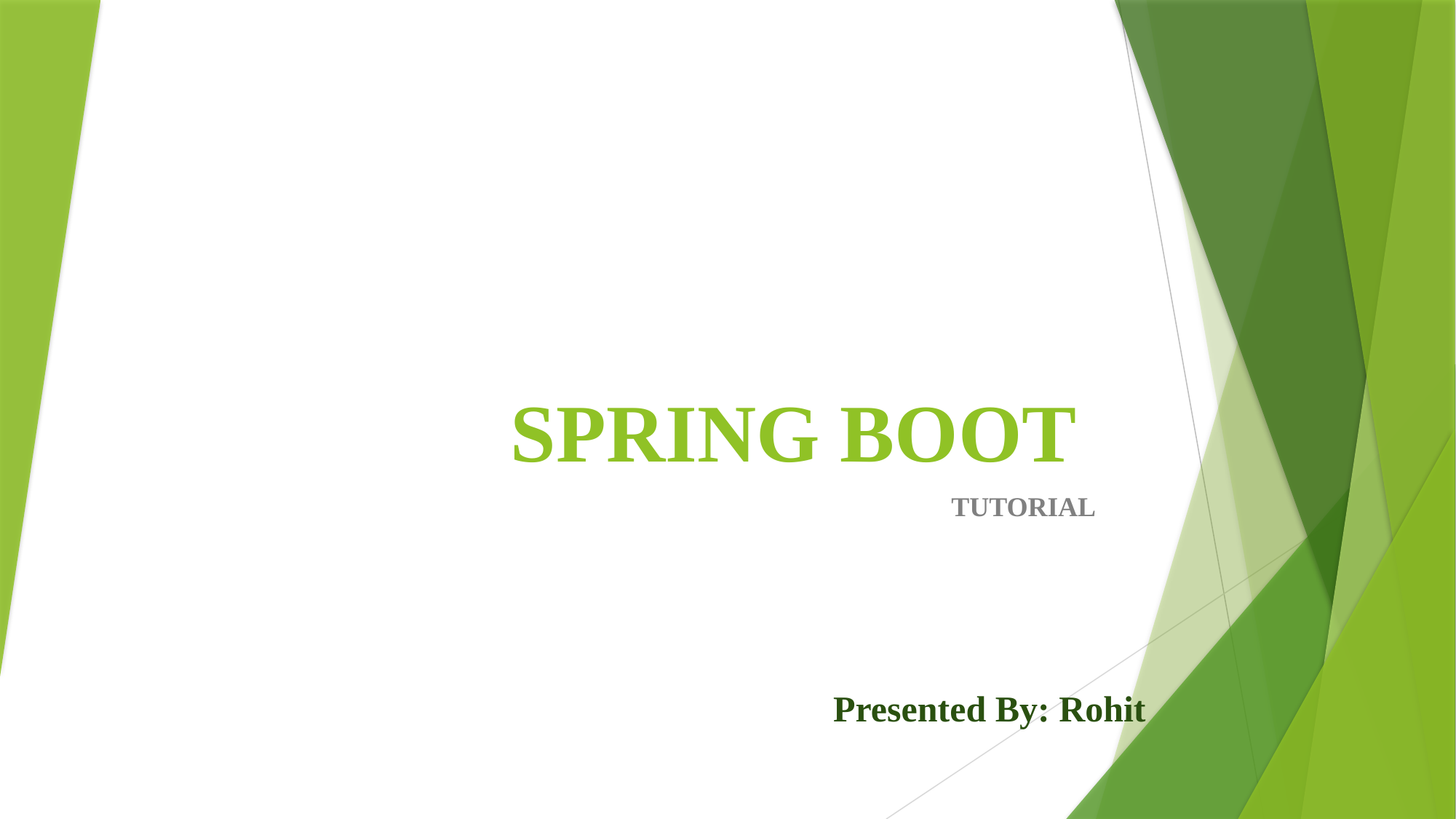

# SPRING BOOT
TUTORIAL
Presented By: Rohit